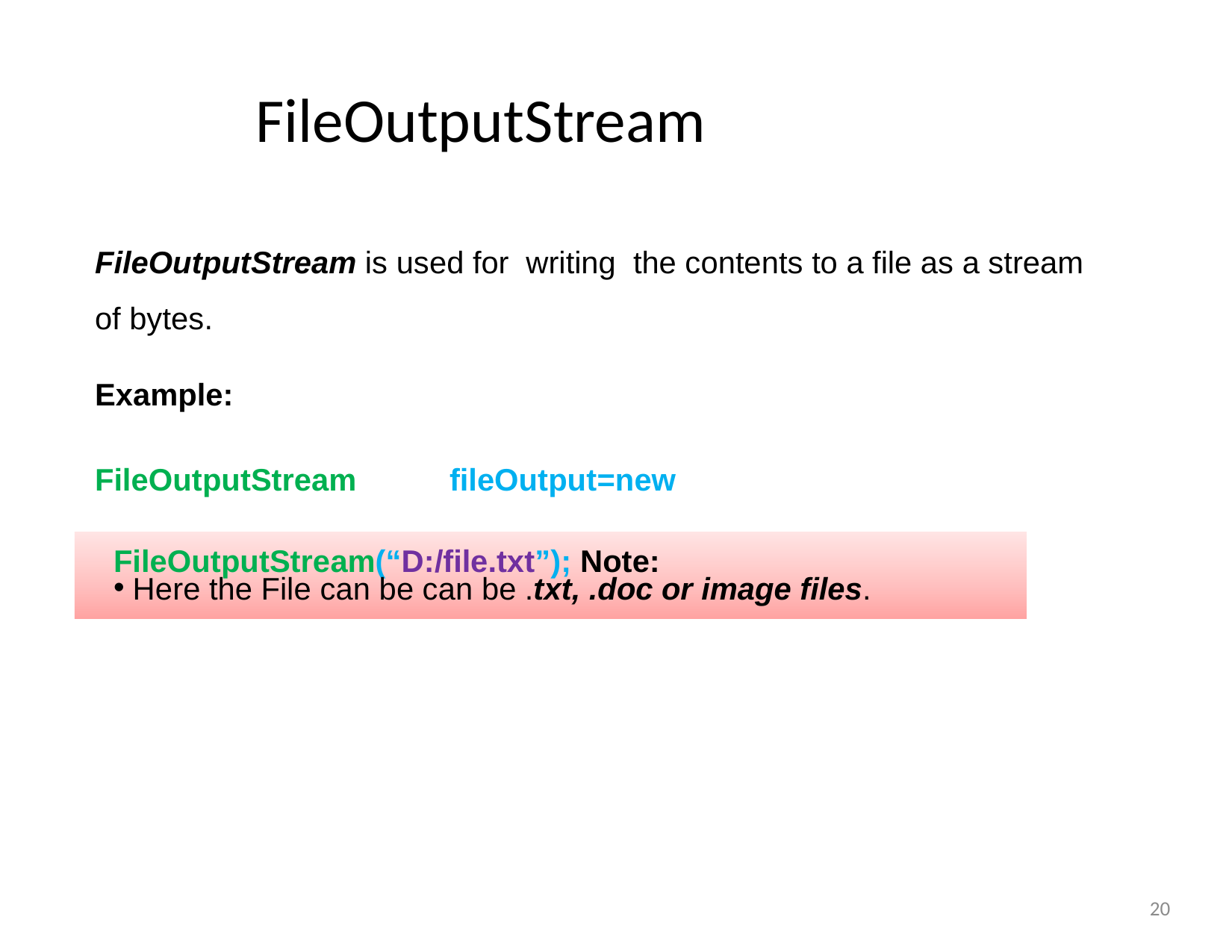

# FileOutputStream
FileOutputStream is used for	writing	the contents to a file as a stream of bytes.

Example:
FileOutputStream	fileOutput=new FileOutputStream(“D:/file.txt”); Note:
Here the File can be can be .txt, .doc or image files.

20